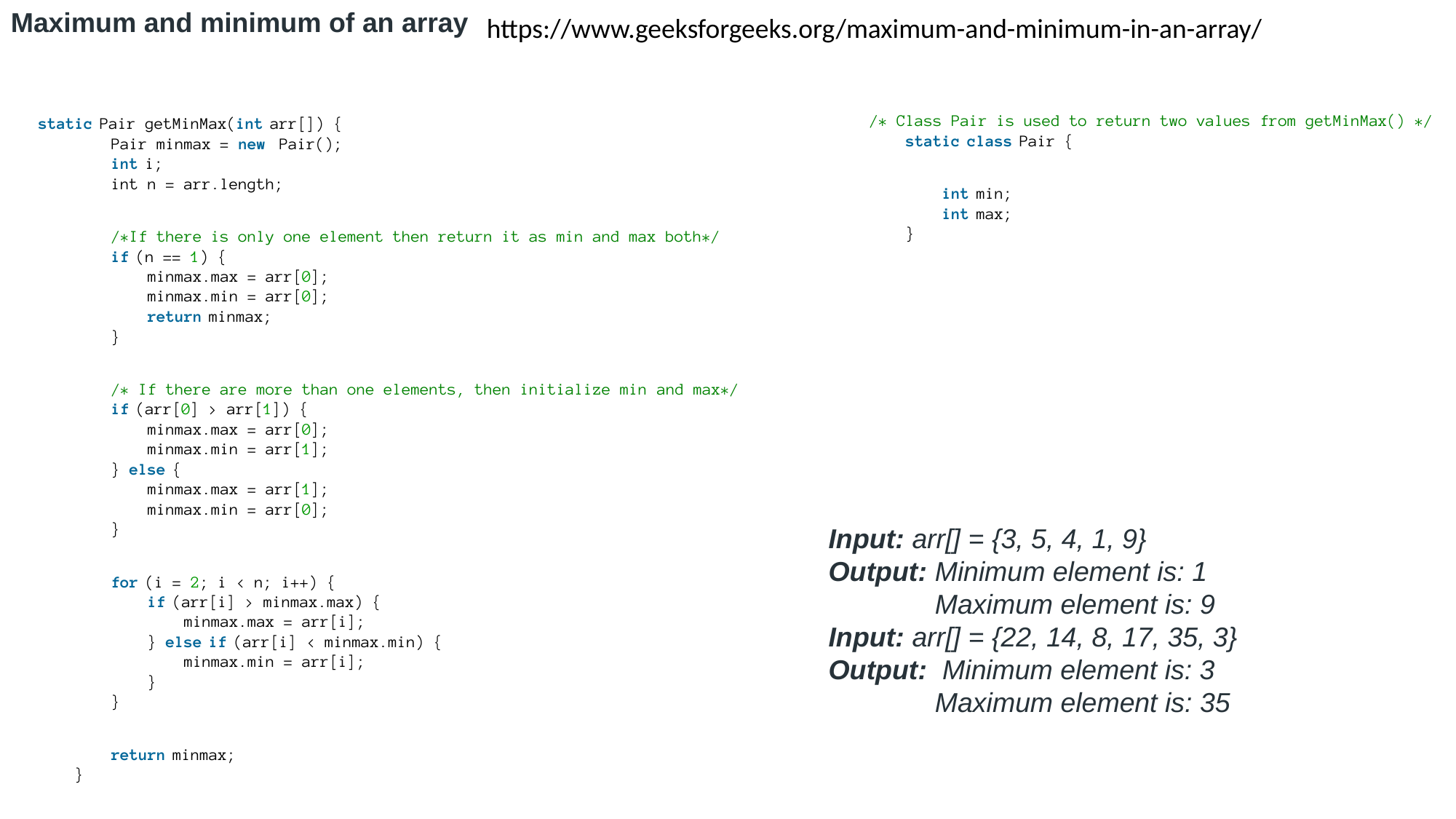

Maximum and minimum of an array
https://www.geeksforgeeks.org/maximum-and-minimum-in-an-array/
static Pair getMinMax(int arr[]) {
        Pair minmax = new  Pair();
        int i;
        int n = arr.length;

        /*If there is only one element then return it as min and max both*/
        if (n == 1) {
            minmax.max = arr[0];
            minmax.min = arr[0];
            return minmax;
        }

        /* If there are more than one elements, then initialize min and max*/
        if (arr[0] > arr[1]) {
            minmax.max = arr[0];
            minmax.min = arr[1];
        } else {
            minmax.max = arr[1];
            minmax.min = arr[0];
        }

        for (i = 2; i < n; i++) {
            if (arr[i] > minmax.max) {
                minmax.max = arr[i];
            } else if (arr[i] < minmax.min) {
                minmax.min = arr[i];
            }
        }

        return minmax;
    }
/* Class Pair is used to return two values from getMinMax() */
    static class Pair {

        int min;
        int max;
    }

Input: arr[] = {3, 5, 4, 1, 9}
Output: Minimum element is: 1
              Maximum element is: 9
Input: arr[] = {22, 14, 8, 17, 35, 3}
Output:  Minimum element is: 3
              Maximum element is: 35